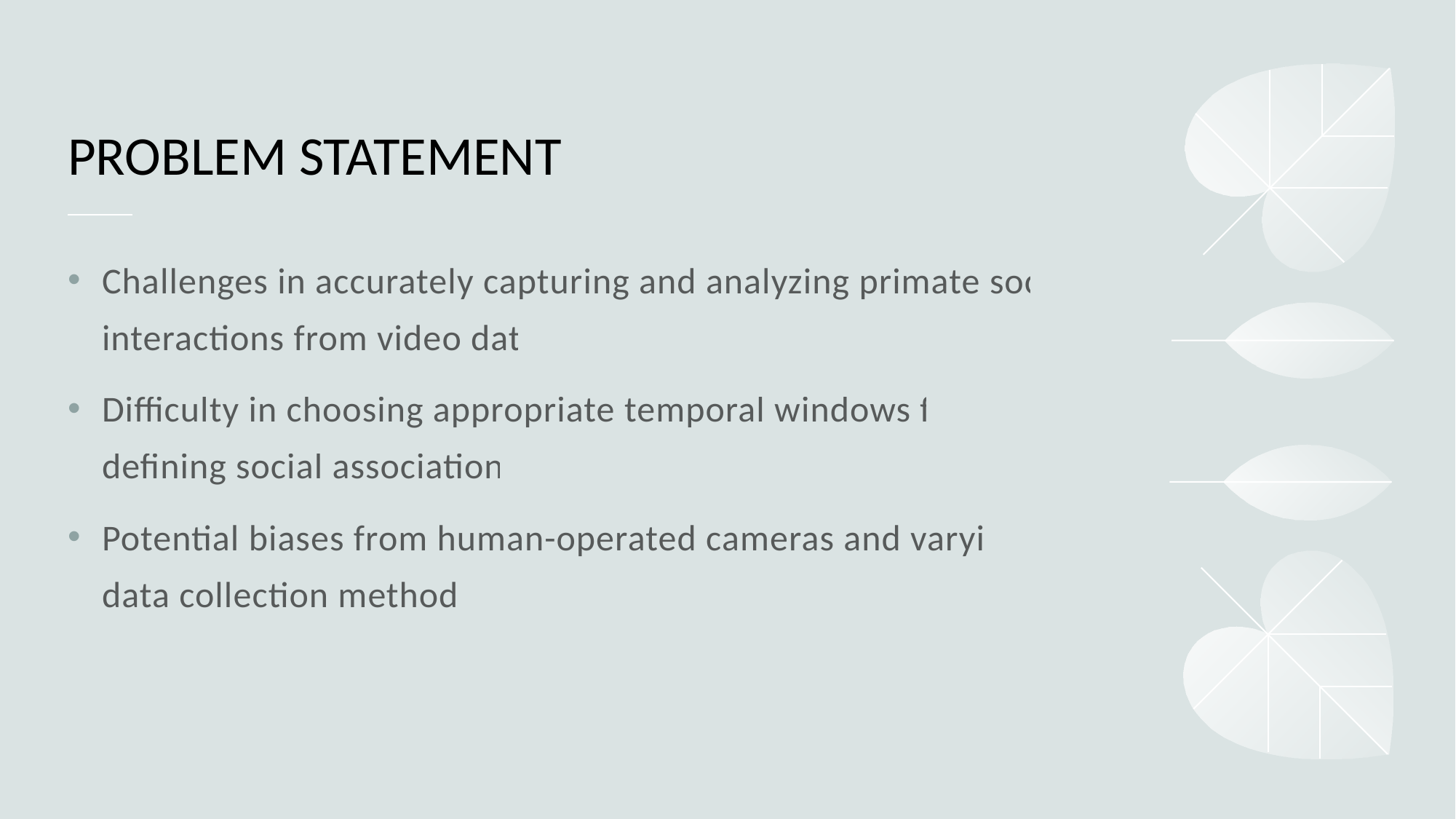

# PROBLEM STATEMENT
Challenges in accurately capturing and analyzing primate social interactions from video data
Difficulty in choosing appropriate temporal windows for defining social associations
Potential biases from human-operated cameras and varying data collection methods